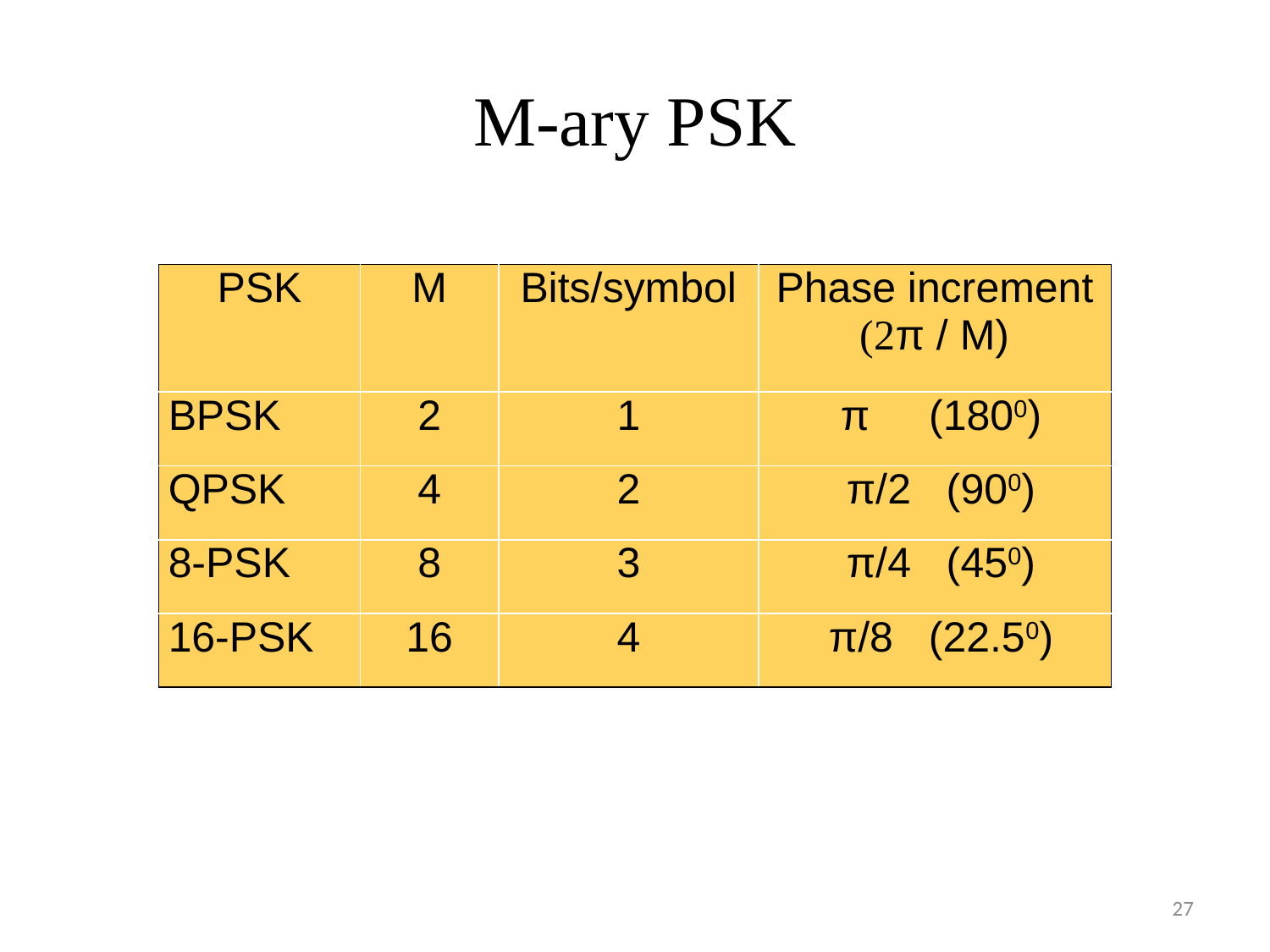

# M-ary PSK
| PSK | M | Bits/symbol | Phase increment (2π / M) |
| --- | --- | --- | --- |
| BPSK | 2 | 1 | π (1800) |
| QPSK | 4 | 2 | π/2 (900) |
| 8-PSK | 8 | 3 | π/4 (450) |
| 16-PSK | 16 | 4 | π/8 (22.50) |
27